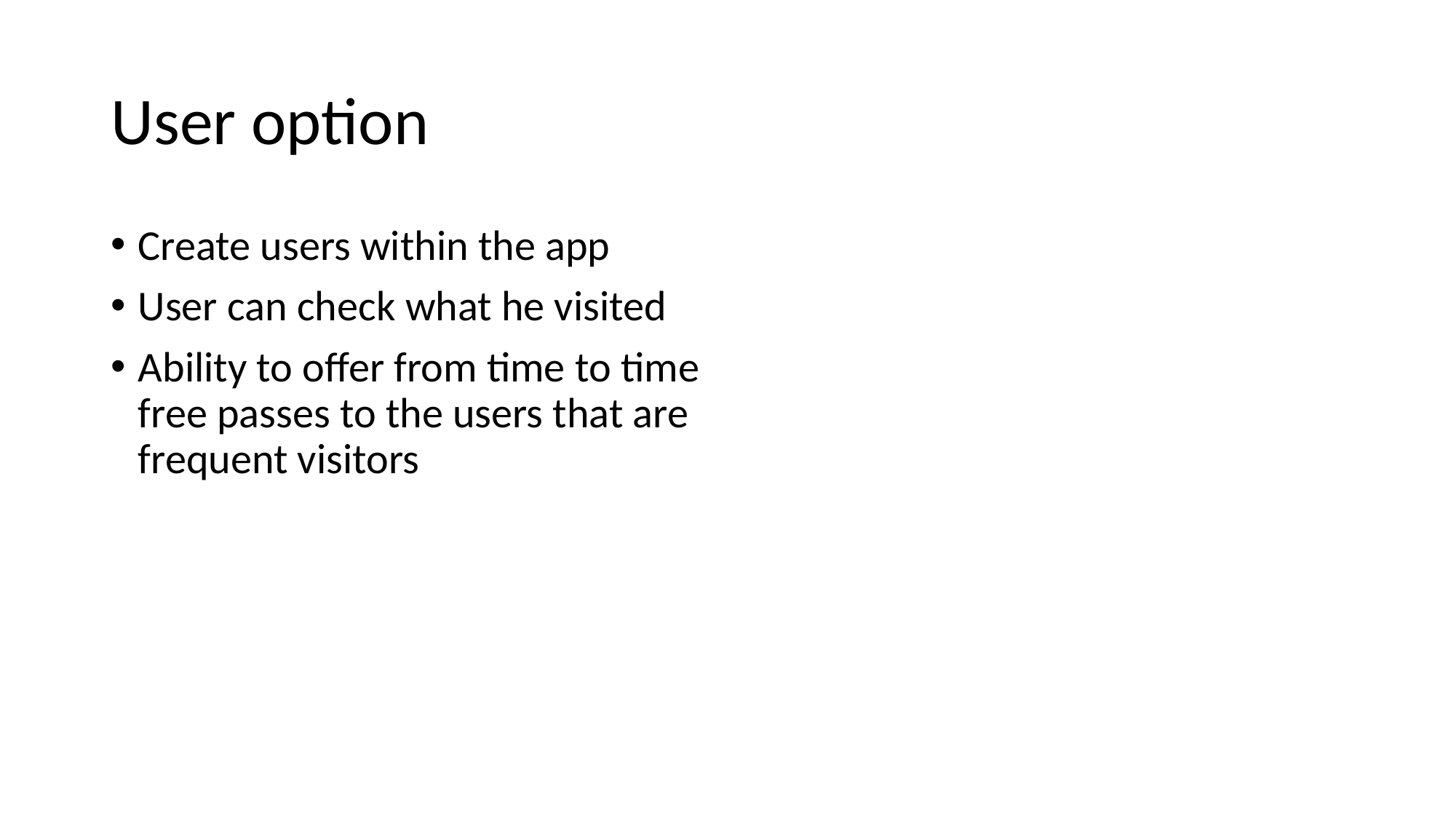

# User option
Create users within the app
User can check what he visited
Ability to offer from time to time free passes to the users that are frequent visitors